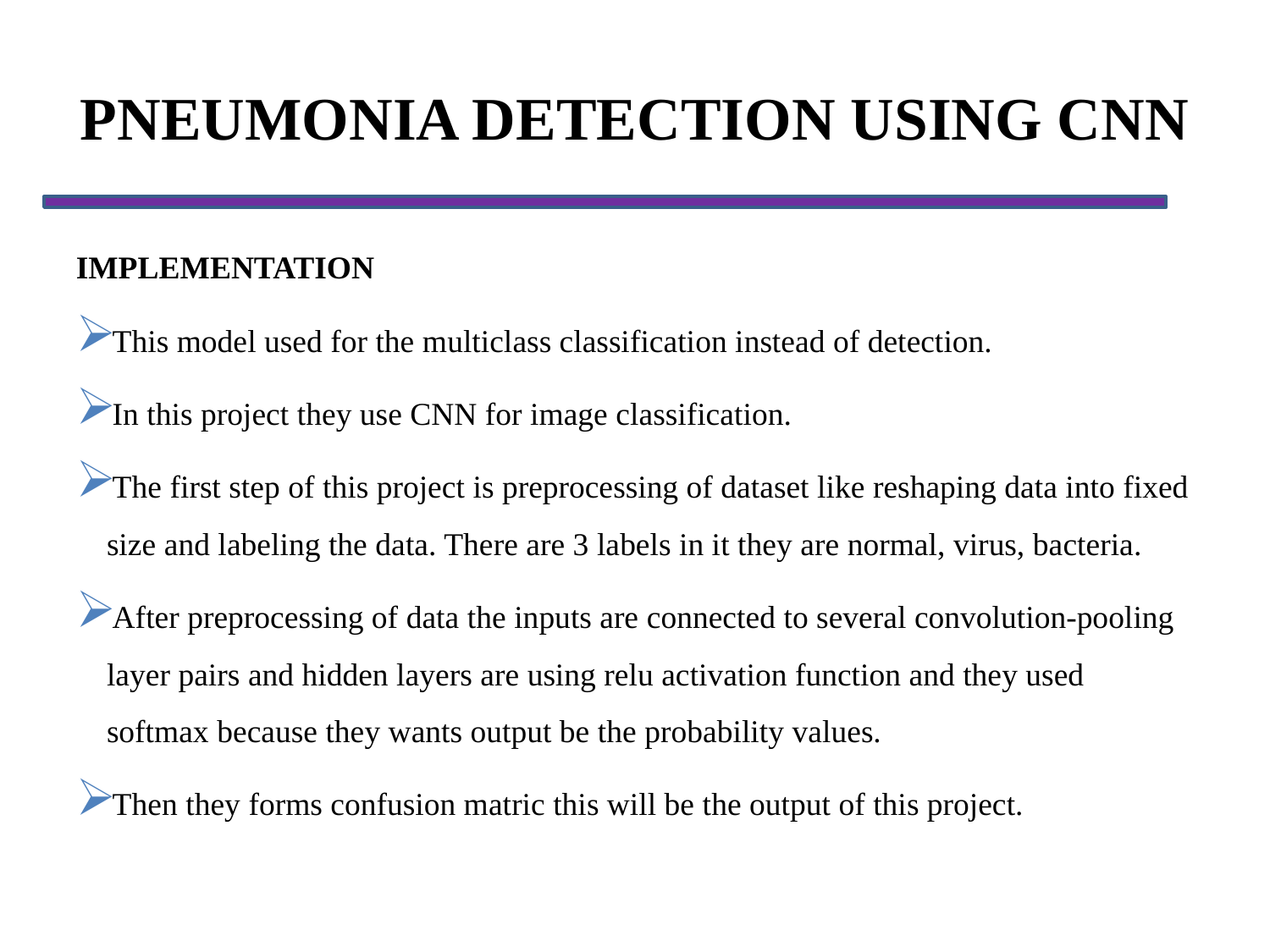

# PNEUMONIA DETECTION USING CNN

IMPLEMENTATION
This model used for the multiclass classification instead of detection.
In this project they use CNN for image classification.
The first step of this project is preprocessing of dataset like reshaping data into fixed size and labeling the data. There are 3 labels in it they are normal, virus, bacteria.
After preprocessing of data the inputs are connected to several convolution-pooling layer pairs and hidden layers are using relu activation function and they used softmax because they wants output be the probability values.
Then they forms confusion matric this will be the output of this project.